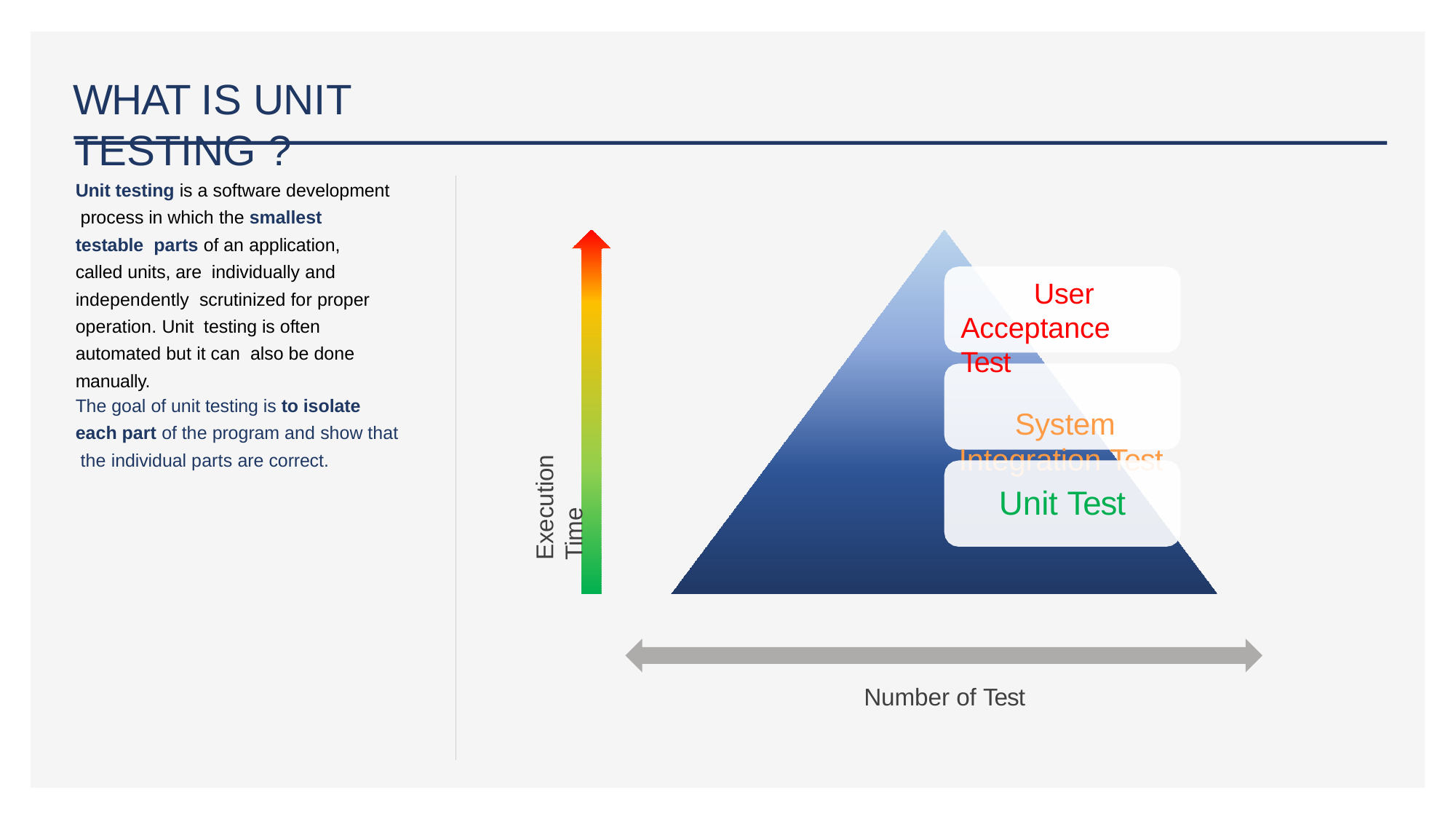

# WHAT IS UNIT TESTING ?

Unit testing is a software development  process in which the smallest testable  parts of an application, called units, are  individually and independently  scrutinized for proper operation. Unit  testing is often automated but it can  also be done manually.

User  Acceptance Test
System  Integration Test

The goal of unit testing is to isolate  each part of the program and show that  the individual parts are correct.
Execution Time

Unit Test

Number of Test